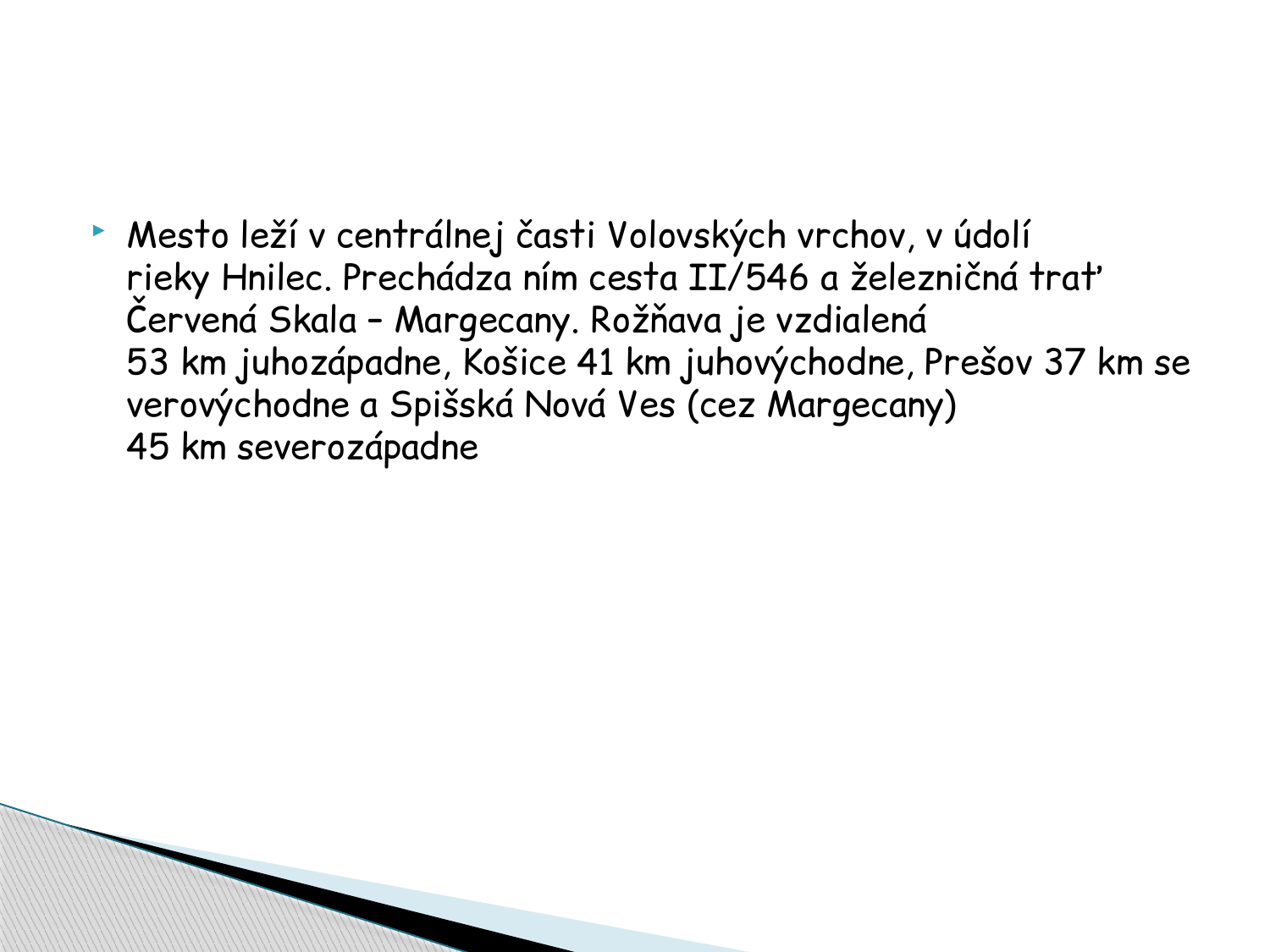

#
Mesto leží v centrálnej časti Volovských vrchov, v údolí rieky Hnilec. Prechádza ním cesta II/546 a železničná trať Červená Skala – Margecany. Rožňava je vzdialená 53 km juhozápadne, Košice 41 km juhovýchodne, Prešov 37 km severovýchodne a Spišská Nová Ves (cez Margecany) 45 km severozápadne